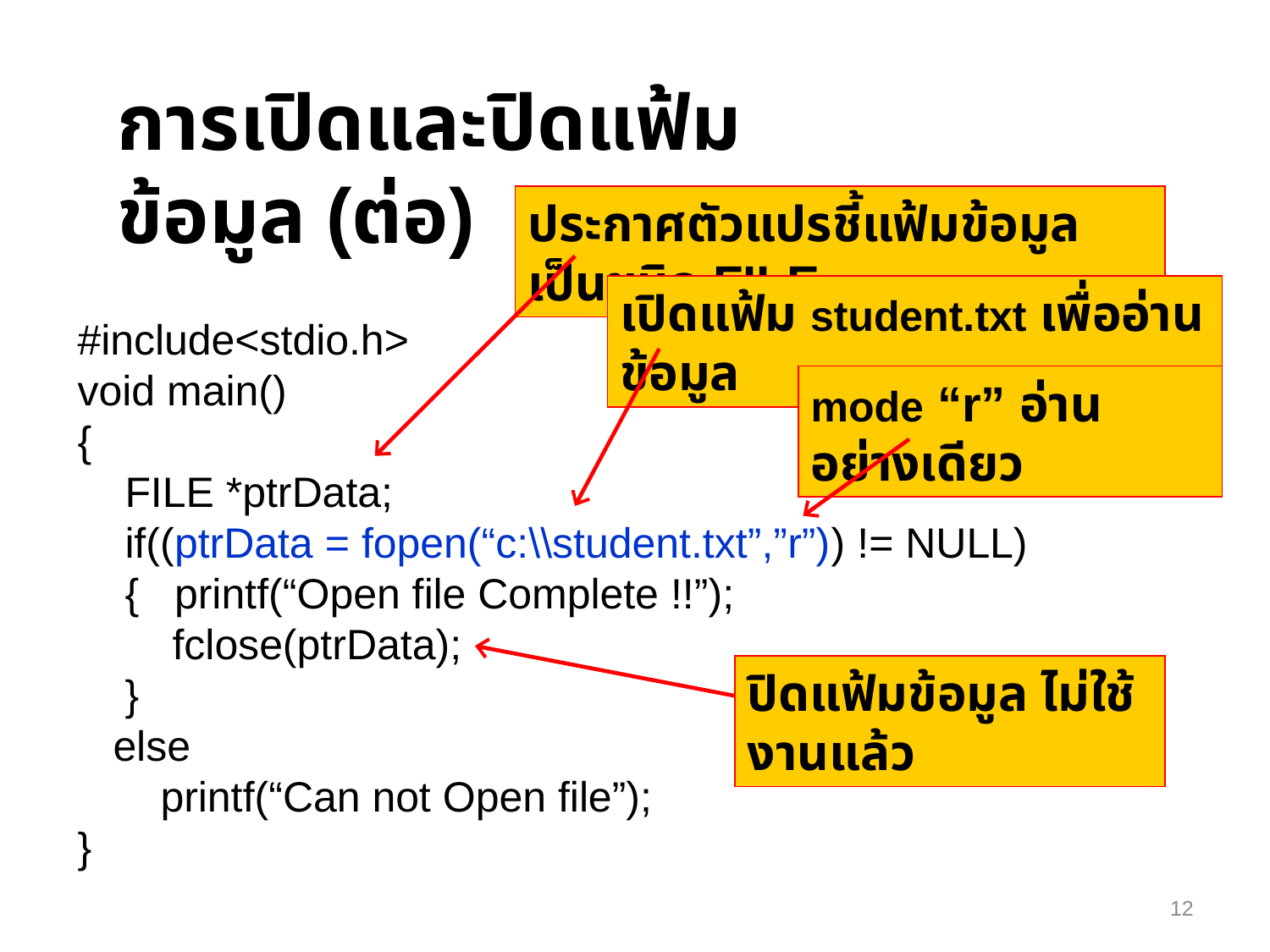

การเปิดและปิดแฟ้มข้อมูล (ต่อ)
ประกาศตัวแปรชี้แฟ้มข้อมูลเป็นชนิด FILE

#include<stdio.h>
void main()
{
    FILE *ptrData;
    if((ptrData = fopen(“c:\\student.txt”,”r”)) != NULL)
    {   printf(“Open file Complete !!”);
        fclose(ptrData);
    }
   else
       printf(“Can not Open file”);
}

เปิดแฟ้ม student.txt เพื่ออ่านข้อมูล

mode “r” อ่านอย่างเดียว

ปิดแฟ้มข้อมูล ไม่ใช้งานแล้ว
12